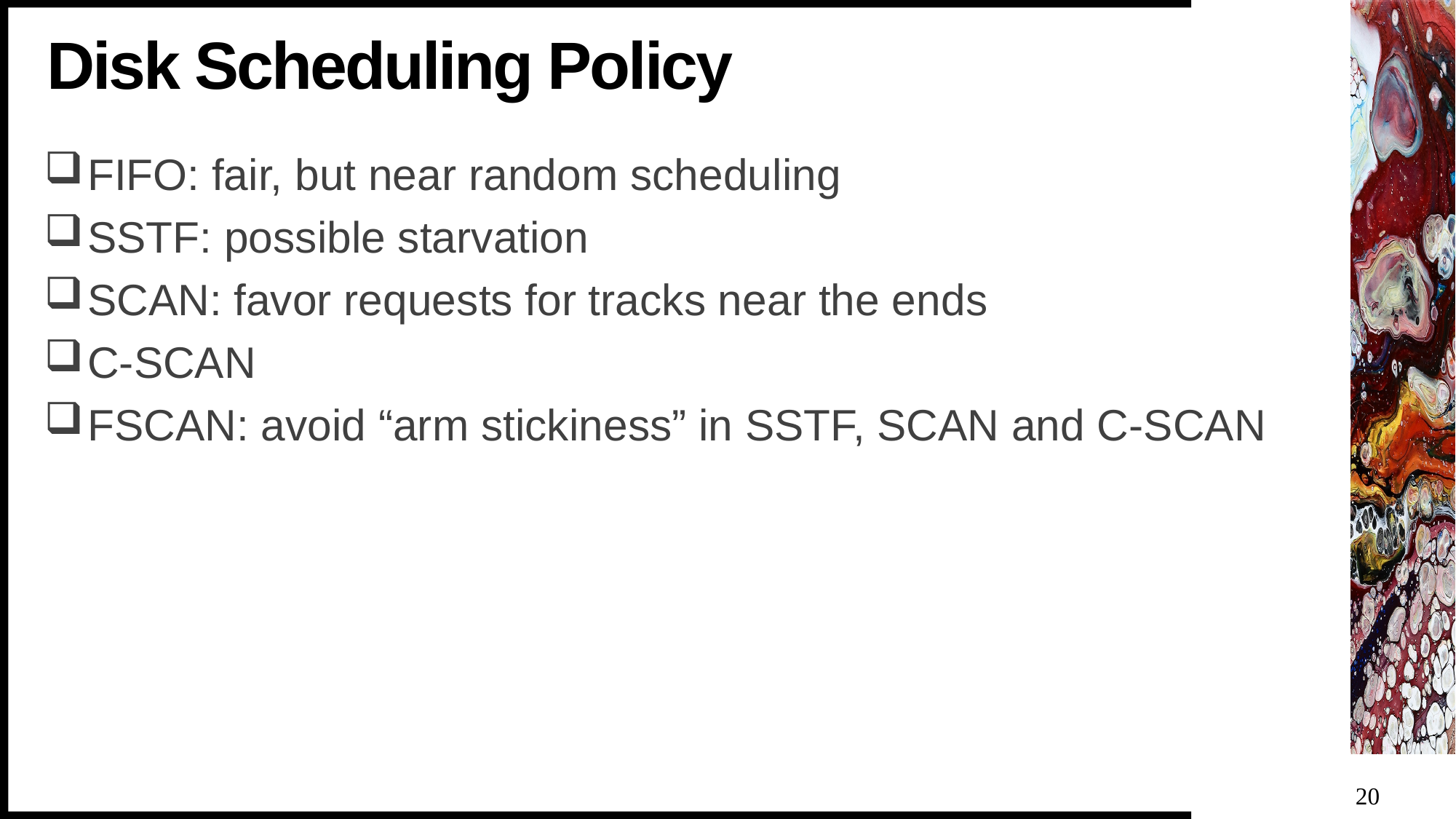

# Disk Scheduling Policy
FIFO: fair, but near random scheduling
SSTF: possible starvation
SCAN: favor requests for tracks near the ends
C-SCAN
FSCAN: avoid “arm stickiness” in SSTF, SCAN and C-SCAN

20